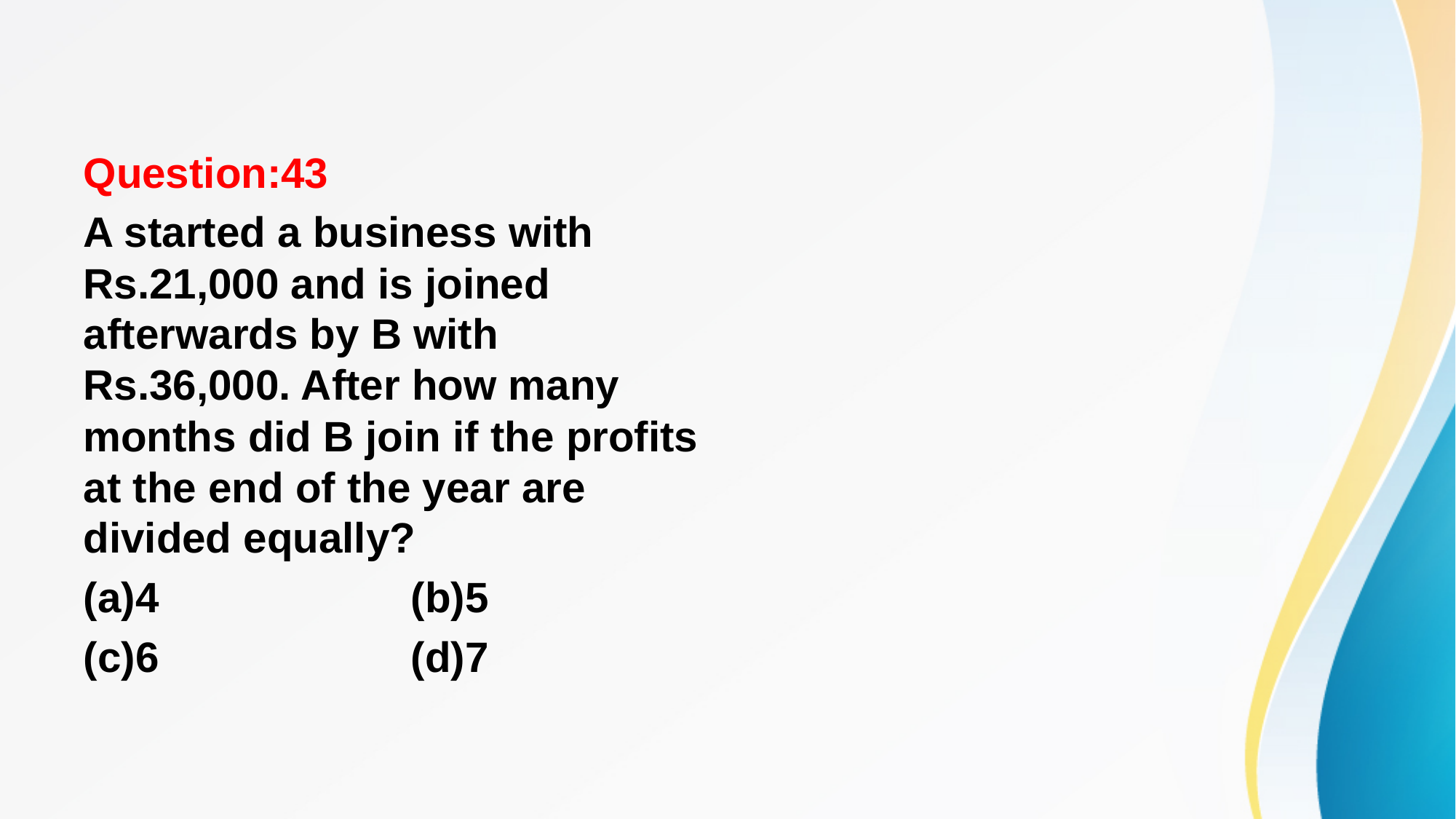

#
Question:43
A started a business with Rs.21,000 and is joined afterwards by B with Rs.36,000. After how many months did B join if the profits at the end of the year are divided equally?
(a)4			(b)5
(c)6			(d)7